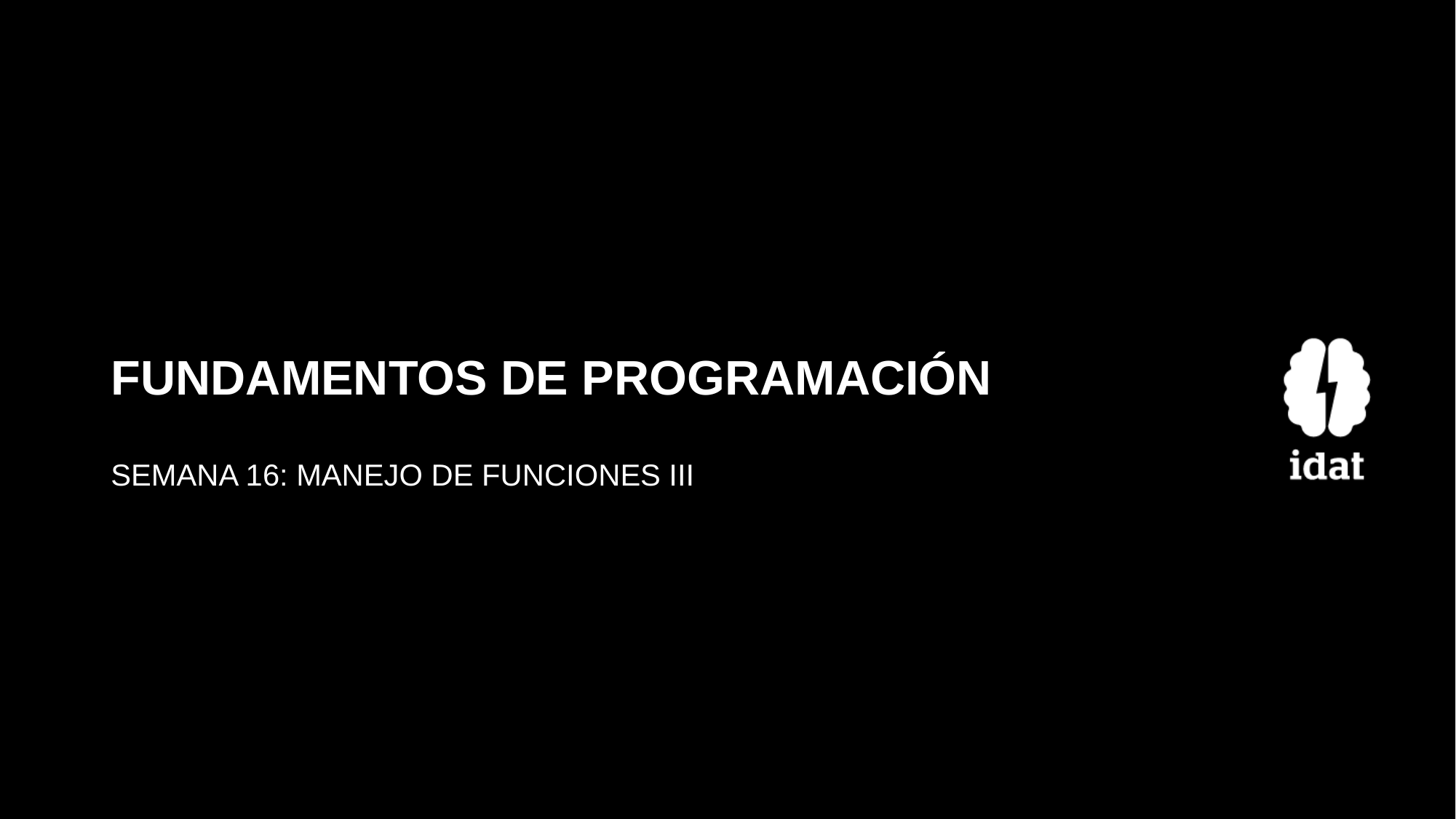

# FUNDAMENTOS DE PROGRAMACIÓN
SEMANA 16: MANEJO DE FUNCIONES III